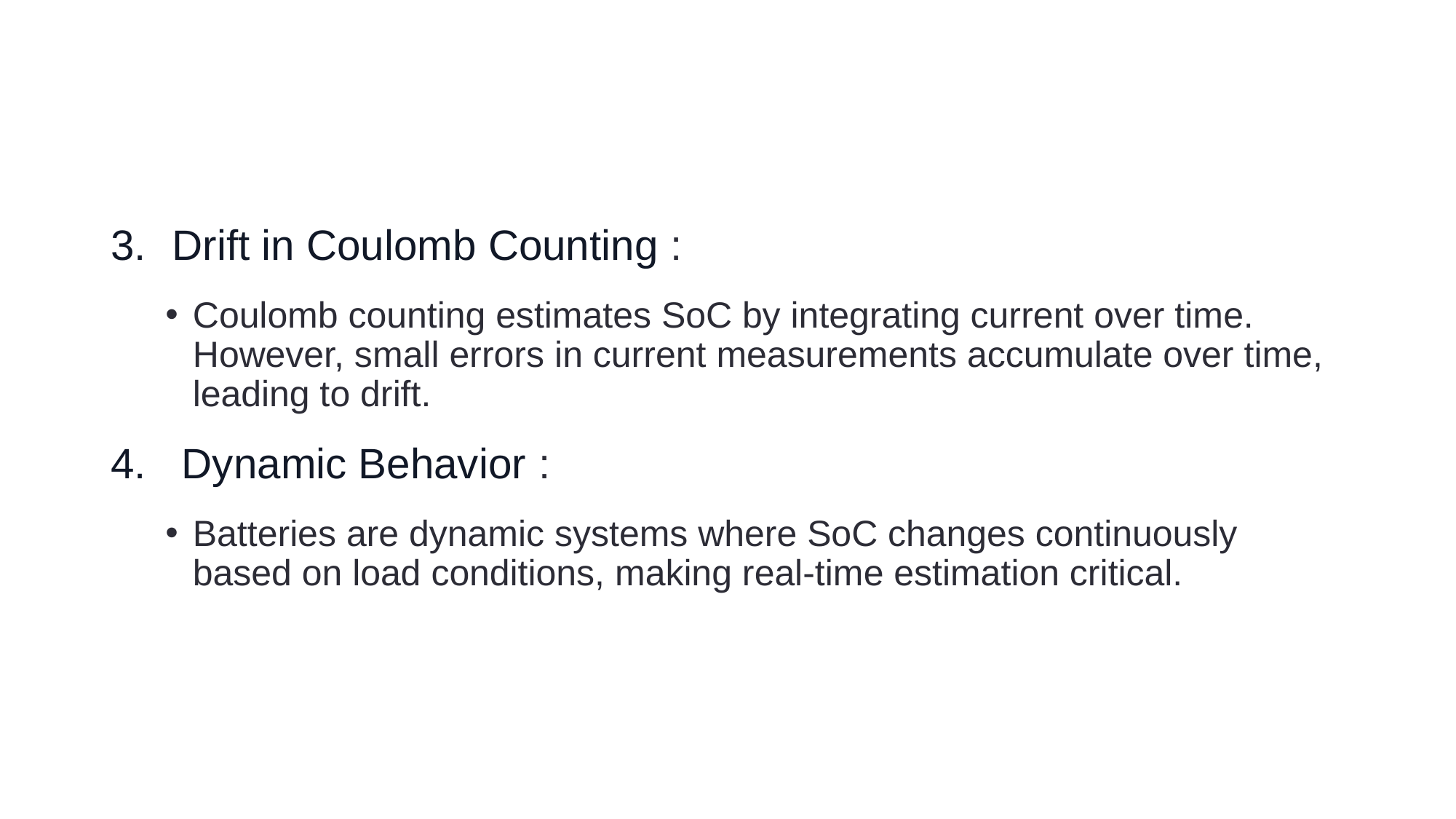

#
Drift in Coulomb Counting :
Coulomb counting estimates SoC by integrating current over time. However, small errors in current measurements accumulate over time, leading to drift.
   Dynamic Behavior :
Batteries are dynamic systems where SoC changes continuously based on load conditions, making real-time estimation critical.